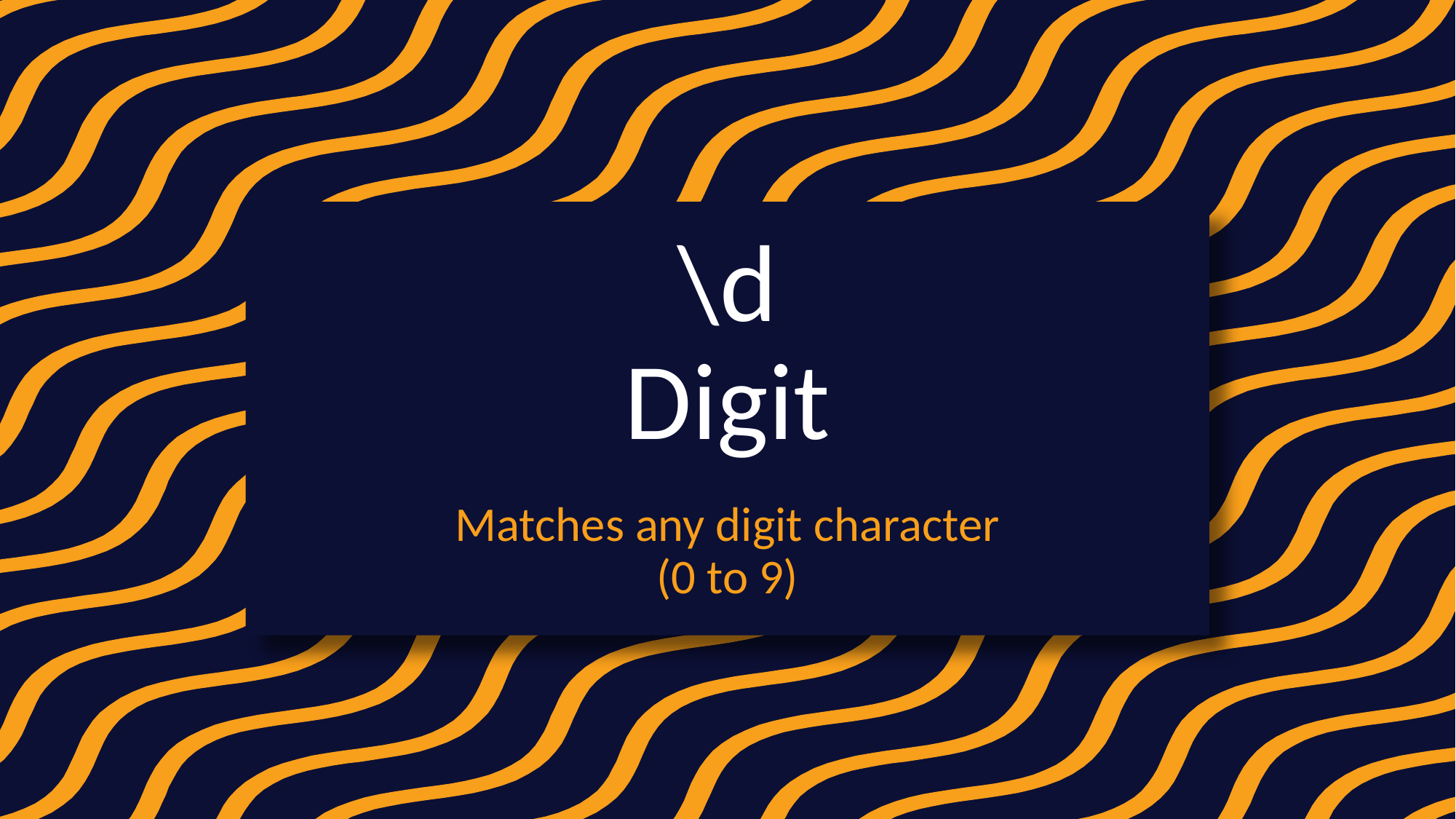

# \d Digit
Matches any digit character
(0 to 9)